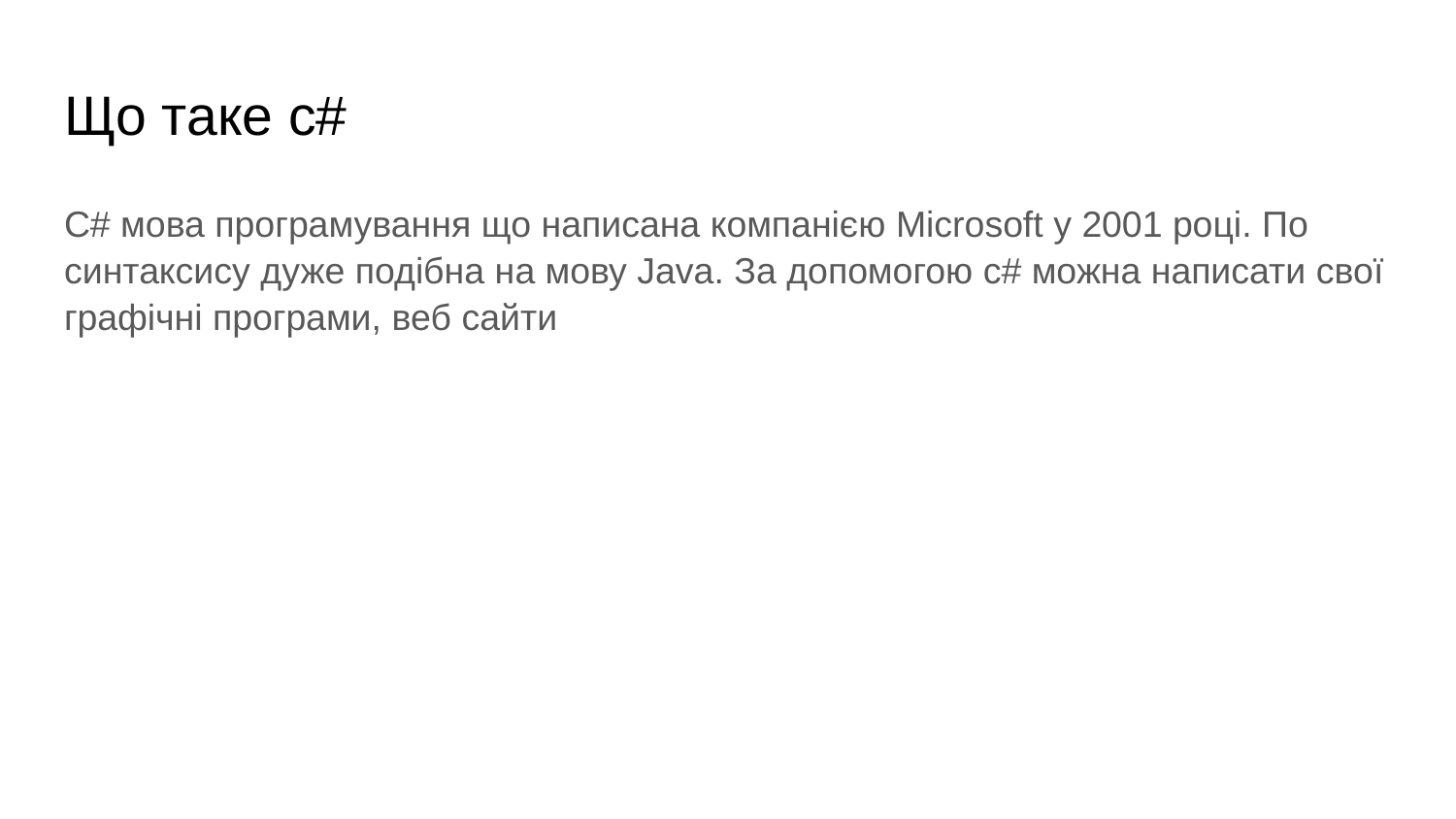

# Що таке с#

C# мова програмування що написана компанією Microsoft у 2001 році. По синтаксису дуже подібна на мову Java. За допомогою c# можна написати свої графічні програми, веб сайти